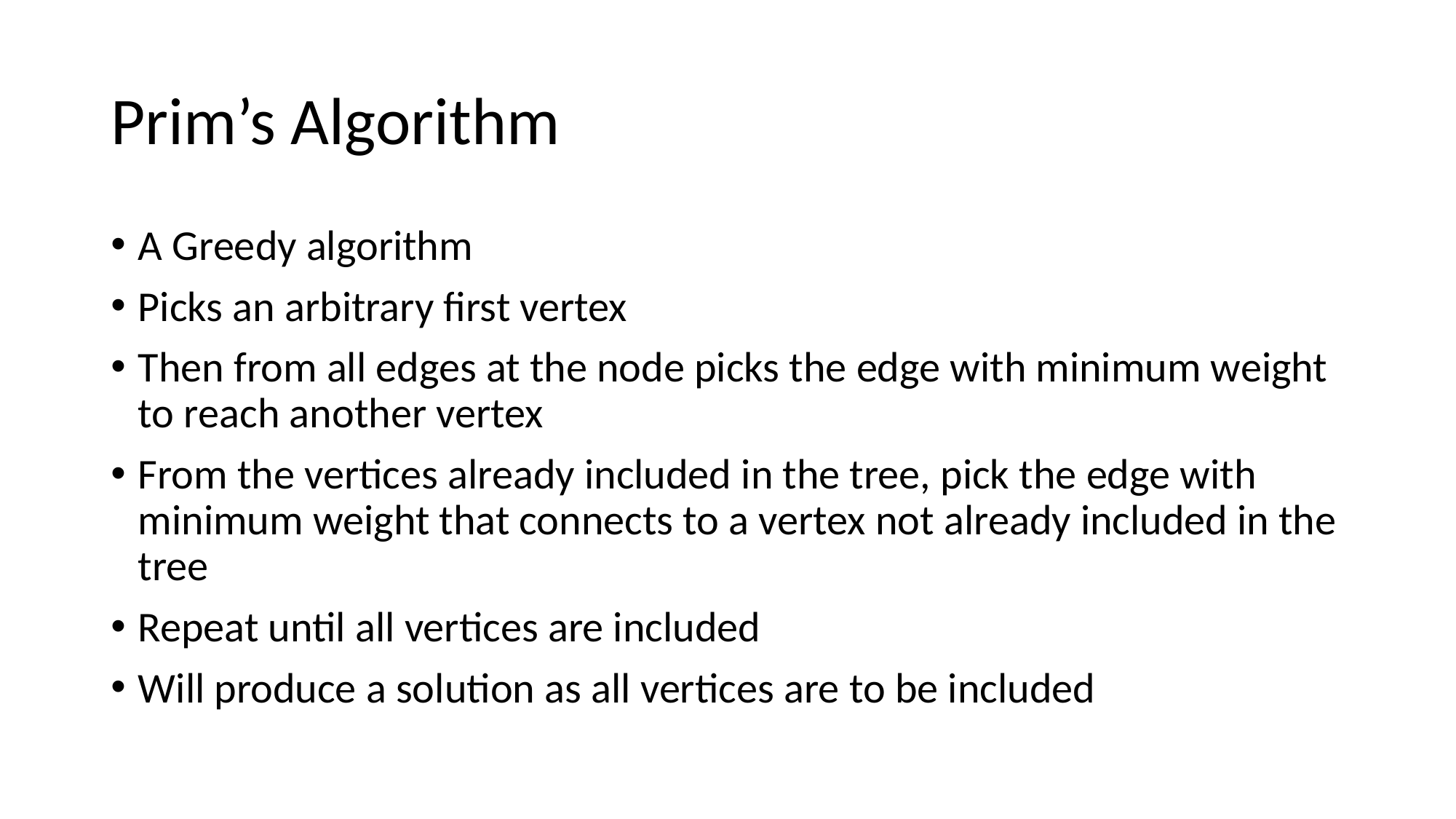

# Prim’s Algorithm
A Greedy algorithm
Picks an arbitrary first vertex
Then from all edges at the node picks the edge with minimum weight to reach another vertex
From the vertices already included in the tree, pick the edge with minimum weight that connects to a vertex not already included in the tree
Repeat until all vertices are included
Will produce a solution as all vertices are to be included